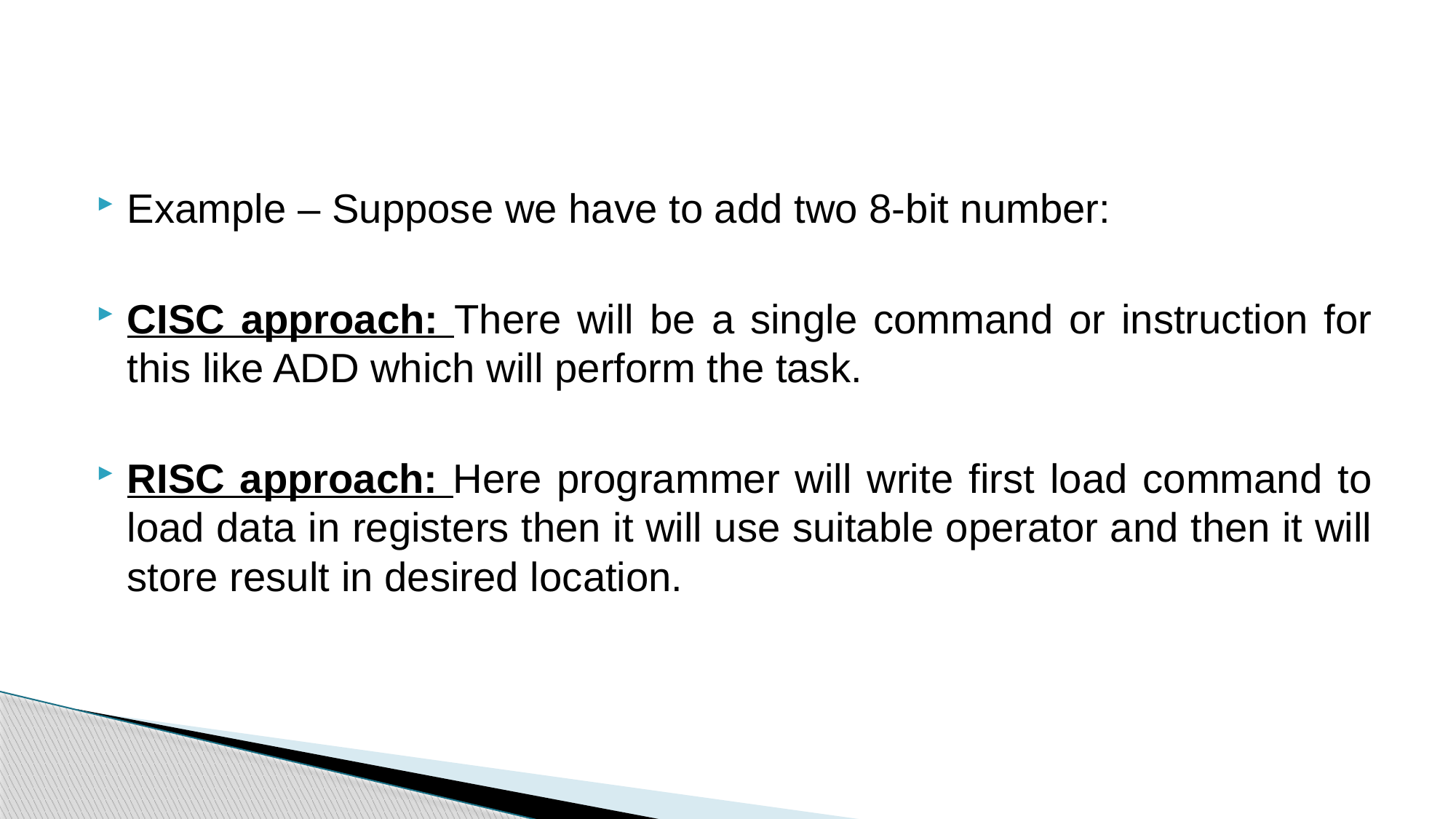

#
Example – Suppose we have to add two 8-bit number:

CISC approach: There will be a single command or instruction for this like ADD which will perform the task.

RISC approach: Here programmer will write first load command to load data in registers then it will use suitable operator and then it will store result in desired location.